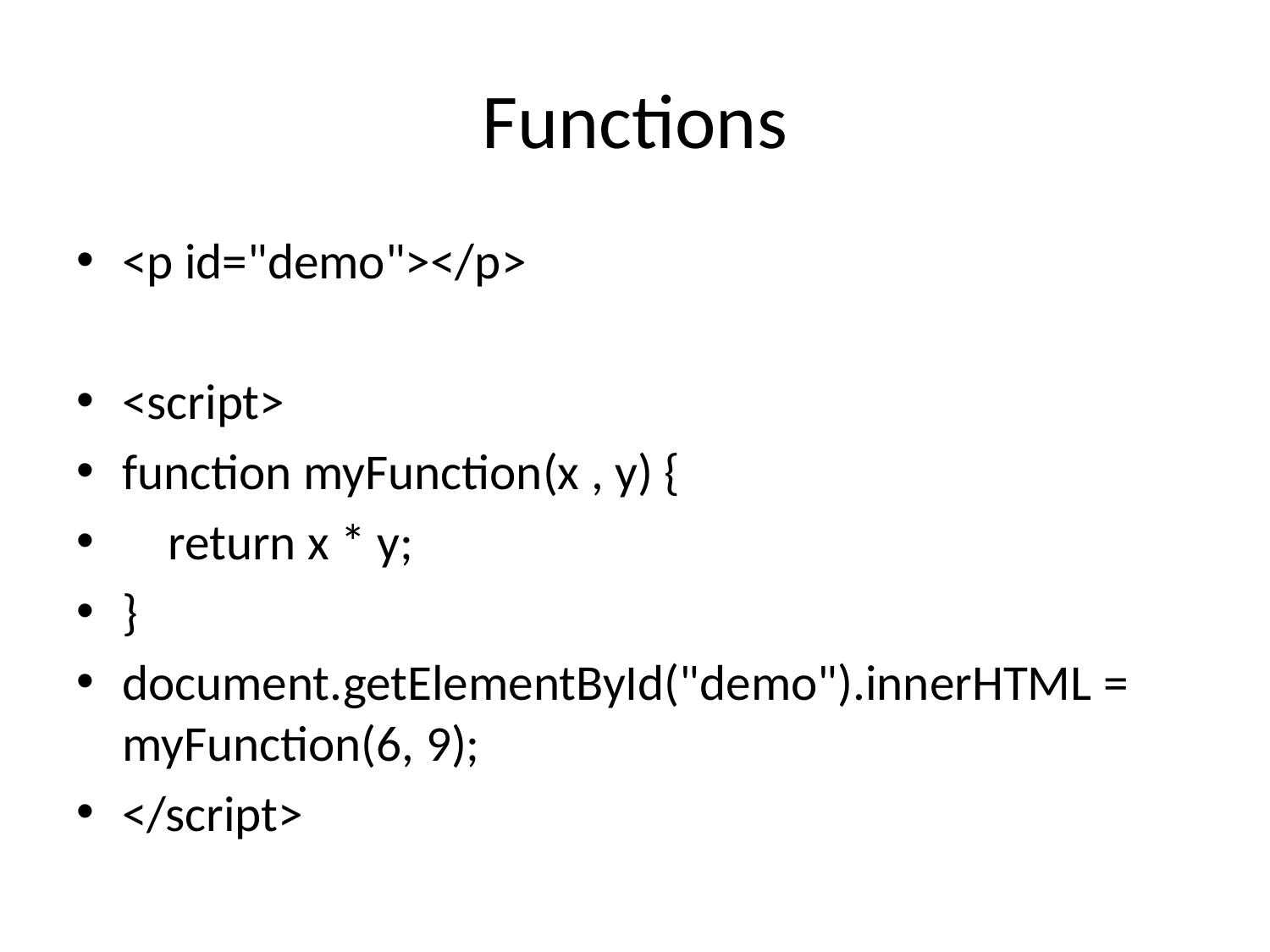

# Functions
<p id="demo"></p>

<script>
function myFunction(x , y) {
    return x * y;
}
document.getElementById("demo").innerHTML = myFunction(6, 9);
</script>